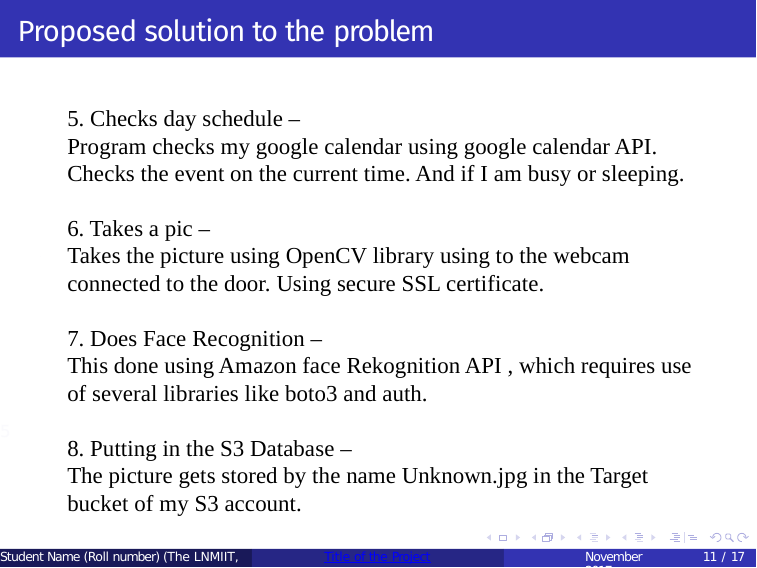

# Proposed solution to the problem
5. Checks day schedule –
Program checks my google calendar using google calendar API.
Checks the event on the current time. And if I am busy or sleeping.

6. Takes a pic –
Takes the picture using OpenCV library using to the webcam connected to the door. Using secure SSL certificate.

7. Does Face Recognition –
This done using Amazon face Rekognition API , which requires use of several libraries like boto3 and auth.

8. Putting in the S3 Database –
The picture gets stored by the name Unknown.jpg in the Target bucket of my S3 account.

5

Student Name (Roll number) (The LNMIIT,
Title of the Project
November 2017
11 / 17